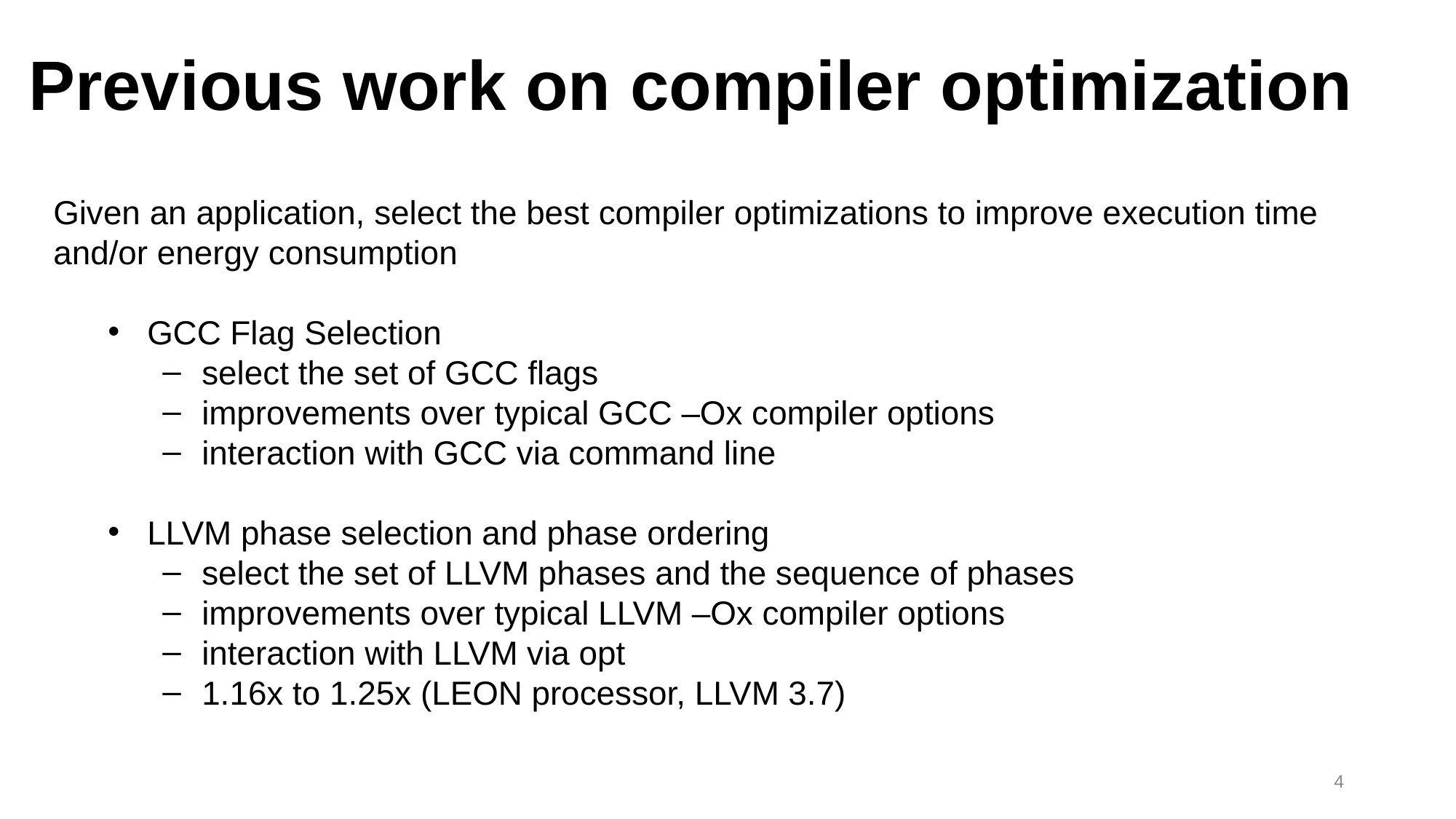

Previous work on compiler optimization
Given an application, select the best compiler optimizations to improve execution time and/or energy consumption

GCC Flag Selection
select the set of GCC flags
improvements over typical GCC –Ox compiler options
interaction with GCC via command line

LLVM phase selection and phase ordering
select the set of LLVM phases and the sequence of phases
improvements over typical LLVM –Ox compiler options
interaction with LLVM via opt
1.16x to 1.25x (LEON processor, LLVM 3.7)
4